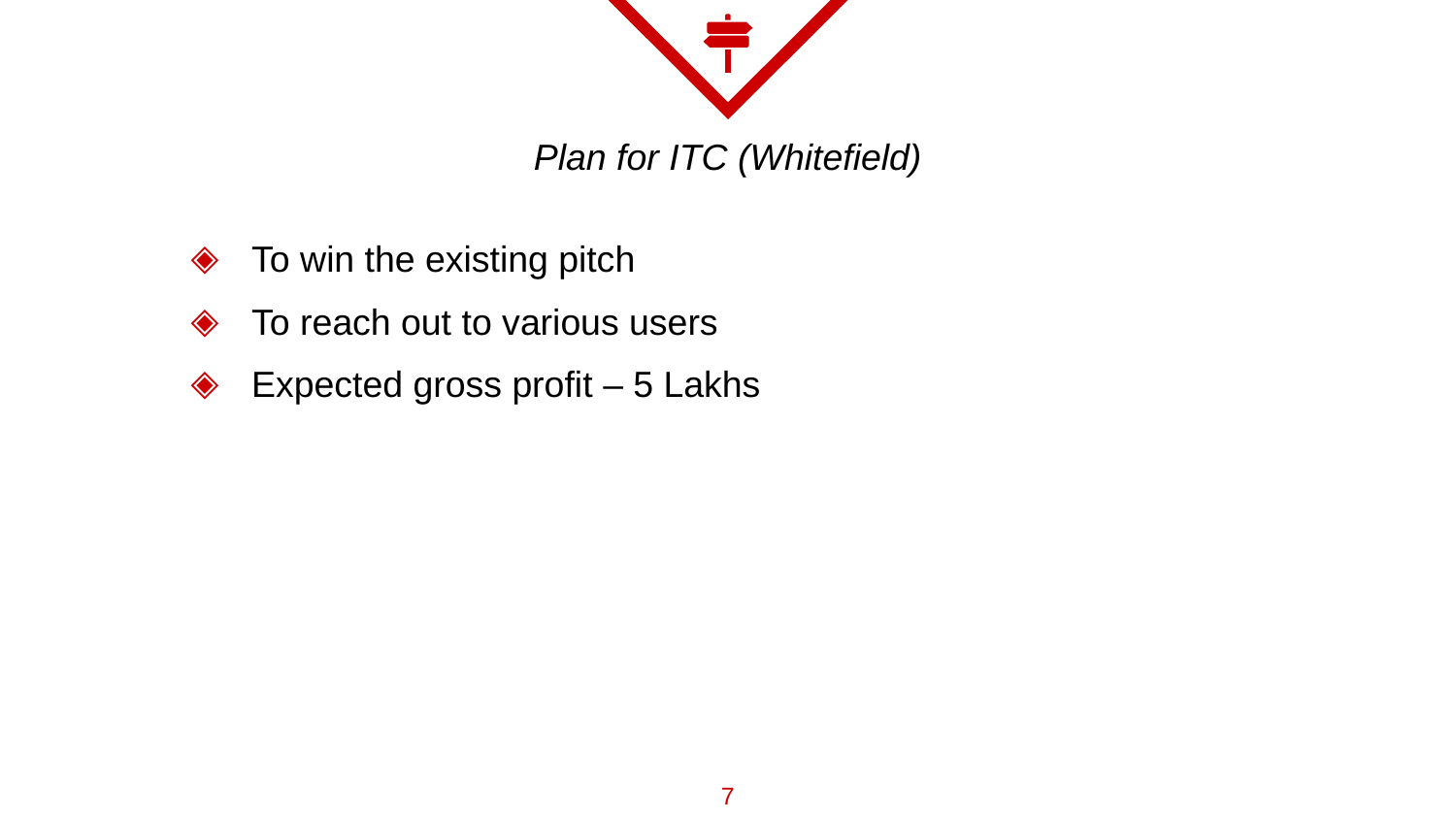

# Plan for ITC (Whitefield)
To win the existing pitch
To reach out to various users
Expected gross profit – 5 Lakhs

7